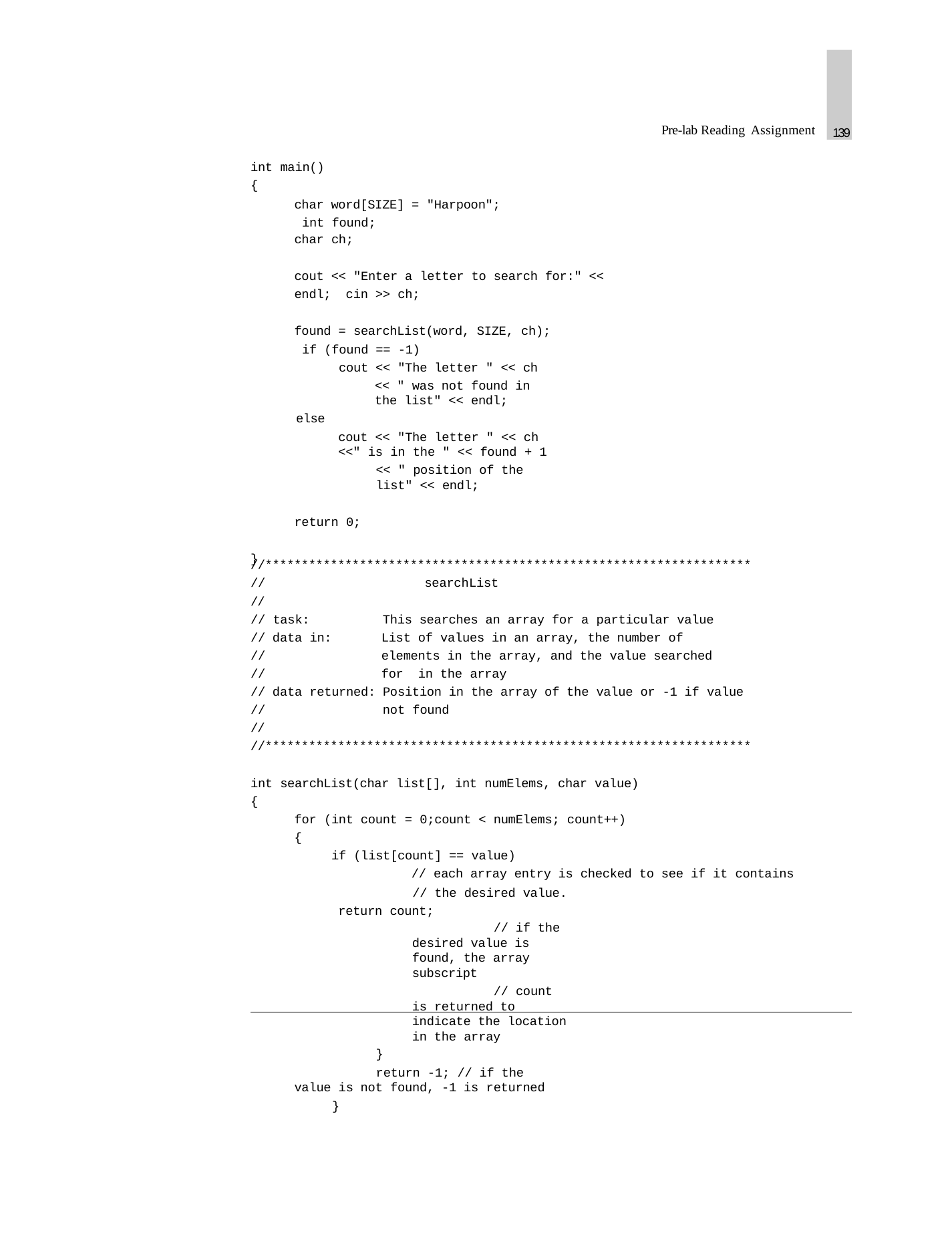

139
Pre-lab Reading Assignment
int main()
{
char word[SIZE] = "Harpoon";  int found;
char ch;

cout << "Enter a letter to search for:" << endl;  cin >> ch;

found = searchList(word, SIZE, ch);  if (found == -1)
cout << "The letter " << ch
<< " was not found in the list" << endl;
else
cout << "The letter " << ch <<" is in the " << found + 1
<< " position of the list" << endl;

return 0;

}
//*******************************************************************
//
//
// task:
// data in:
//
//
searchList
This searches an array for a particular value  List of values in an array, the number of  elements in the array, and the value searched for  in the array
// data returned: Position in the array of the value or -1 if value
//	not found
//
//*******************************************************************

int searchList(char list[], int numElems, char value)
{
for (int count = 0;count < numElems; count++)
{
if (list[count] == value)
// each array entry is checked to see if it contains
// the desired value.  return count;
// if the desired value is found, the array subscript
// count is returned to indicate the location in the array
}
return -1;	// if the value is not found, -1 is returned
}